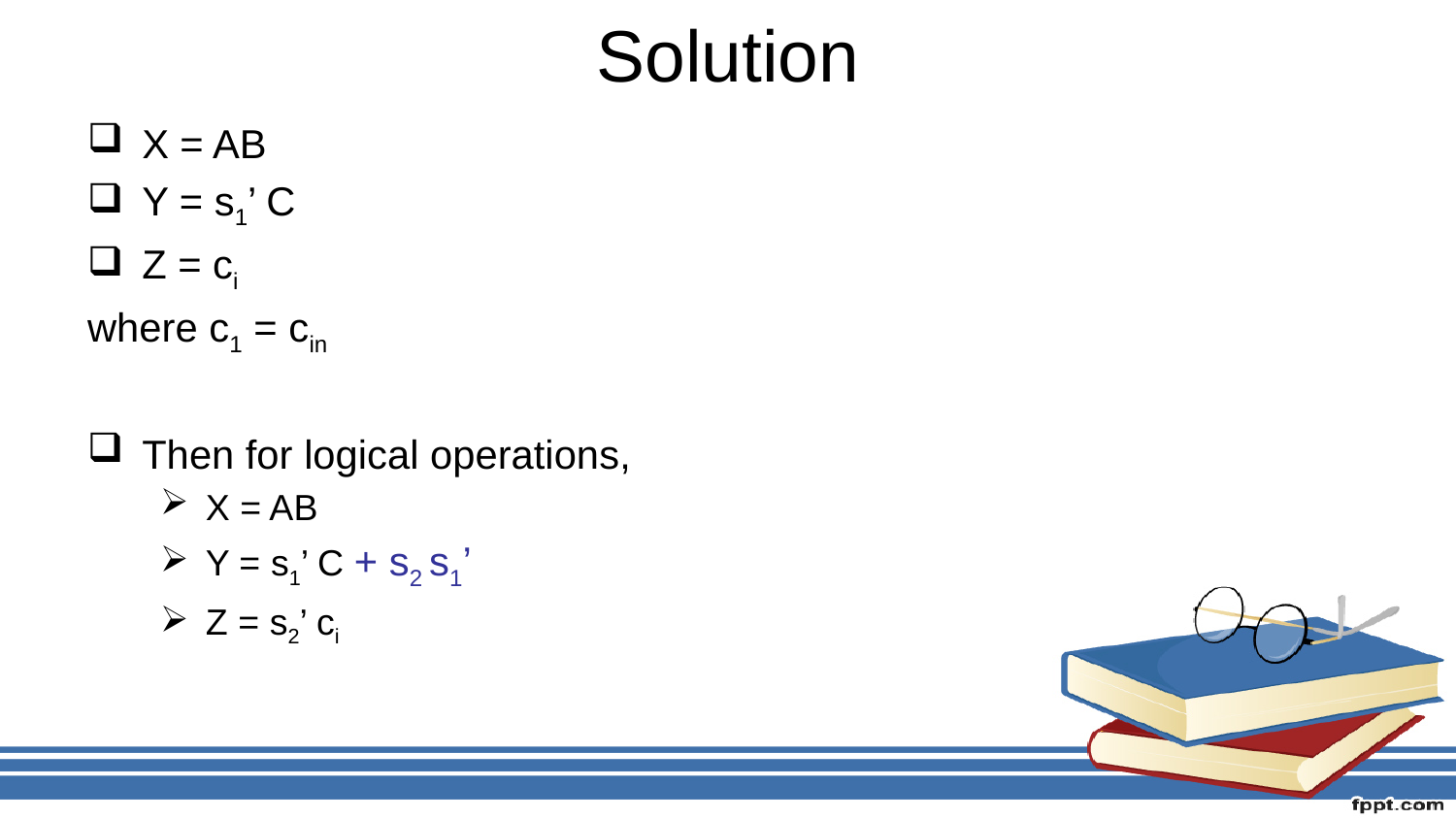

# Solution
X = AB
Y = s1’ C
Z = ci
where c1 = cin

Then for logical operations,
X = AB
Y = s1’ C + s2 s1’
Z = s2’ ci